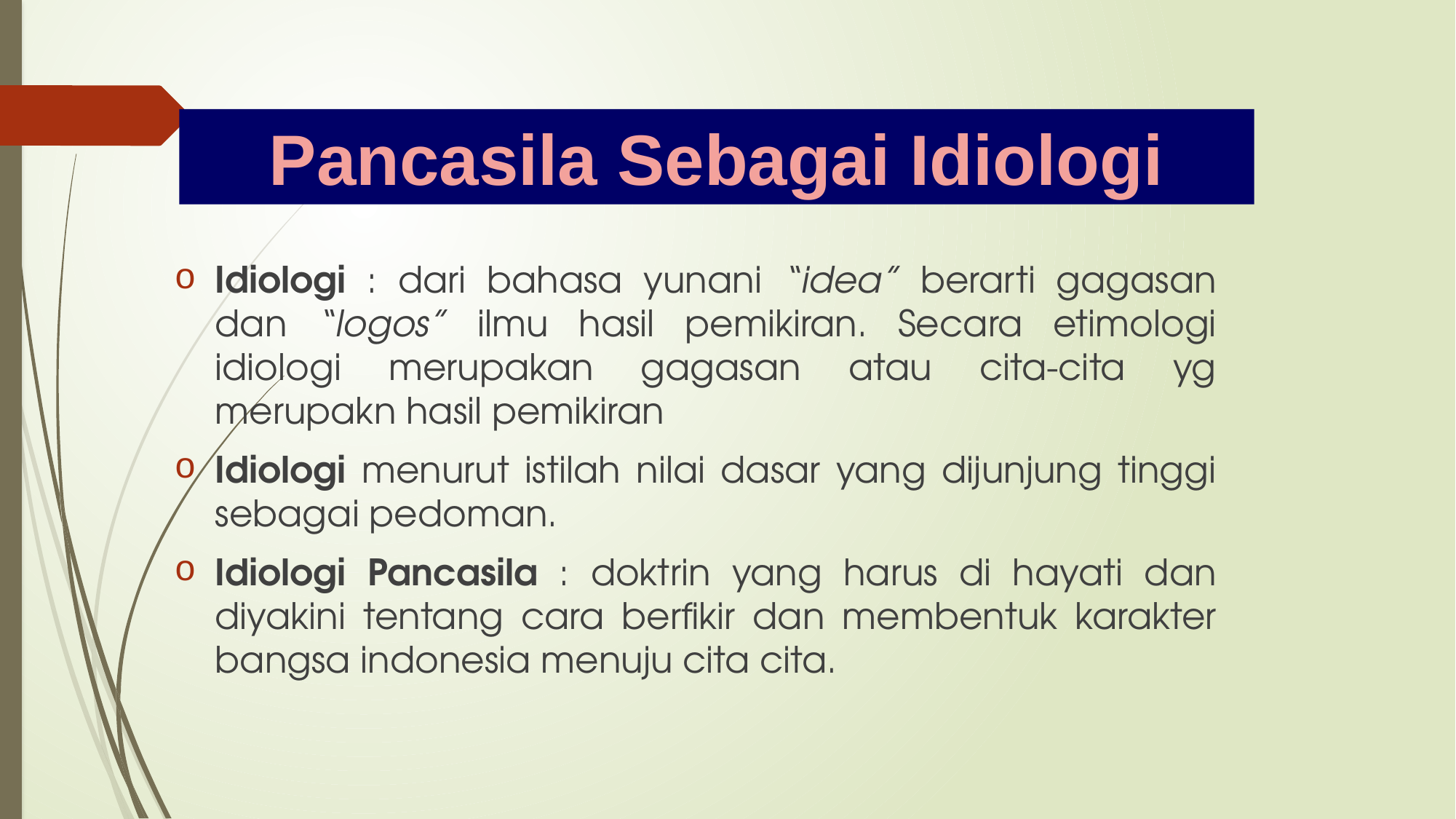

Pancasila Sebagai Idiologi
Idiologi : dari bahasa yunani “idea” berarti gagasan dan “logos” ilmu hasil pemikiran. Secara etimologi idiologi merupakan gagasan atau cita-cita yg merupakn hasil pemikiran
Idiologi menurut istilah nilai dasar yang dijunjung tinggi sebagai pedoman.
Idiologi Pancasila : doktrin yang harus di hayati dan diyakini tentang cara berfikir dan membentuk karakter bangsa indonesia menuju cita cita.